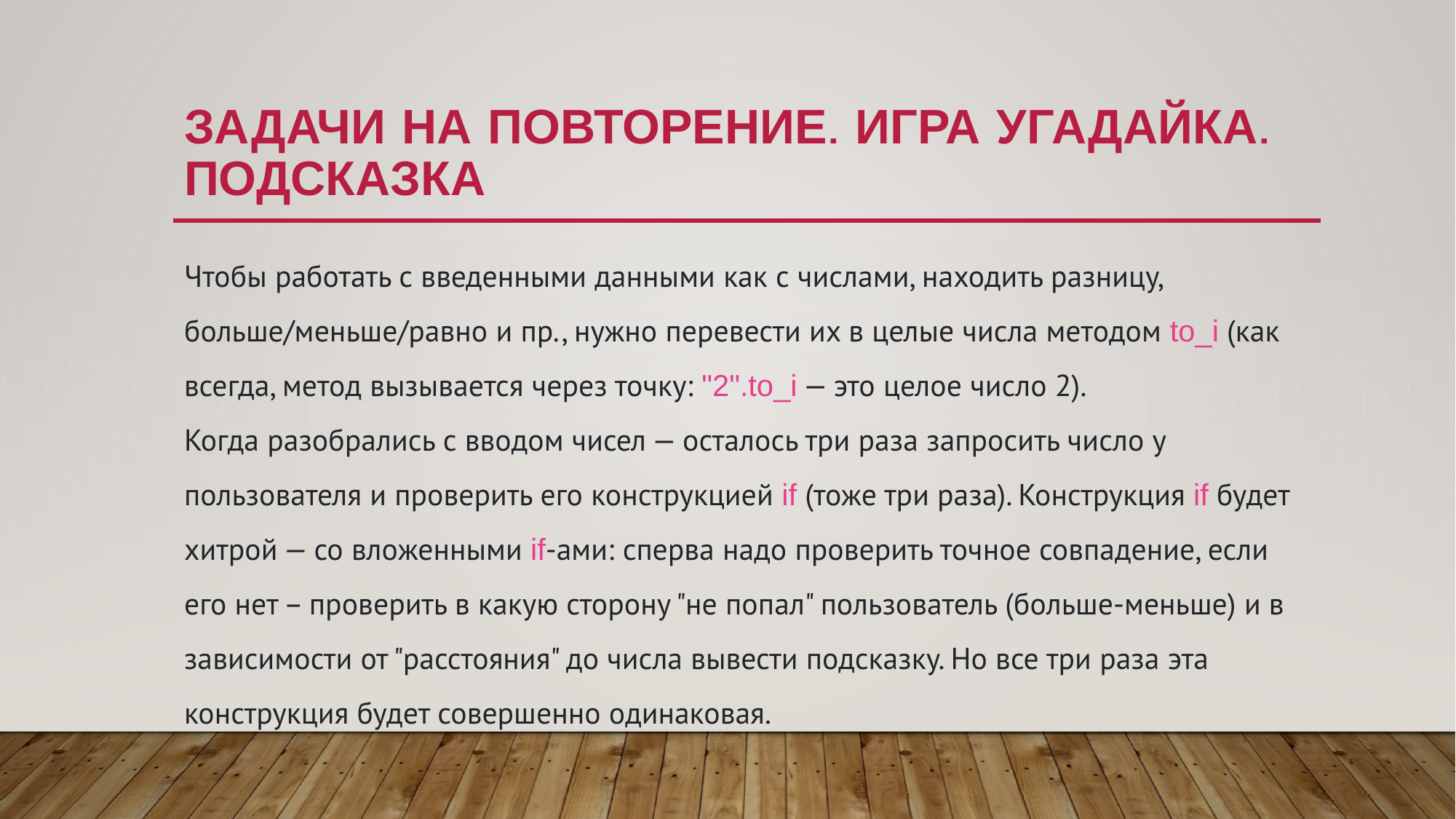

# Задачи на повторение. Игра угадайка. подсказка
Чтобы работать с введенными данными как с числами, находить разницу, больше/меньше/равно и пр., нужно перевести их в целые числа методом to_i (как всегда, метод вызывается через точку: "2".to_i — это целое число 2).
Когда разобрались с вводом чисел — осталось три раза запросить число у пользователя и проверить его конструкцией if (тоже три раза). Конструкция if будет хитрой — со вложенными if-ами: сперва надо проверить точное совпадение, если его нет – проверить в какую сторону "не попал" пользователь (больше-меньше) и в зависимости от "расстояния" до числа вывести подсказку. Но все три раза эта конструкция будет совершенно одинаковая.